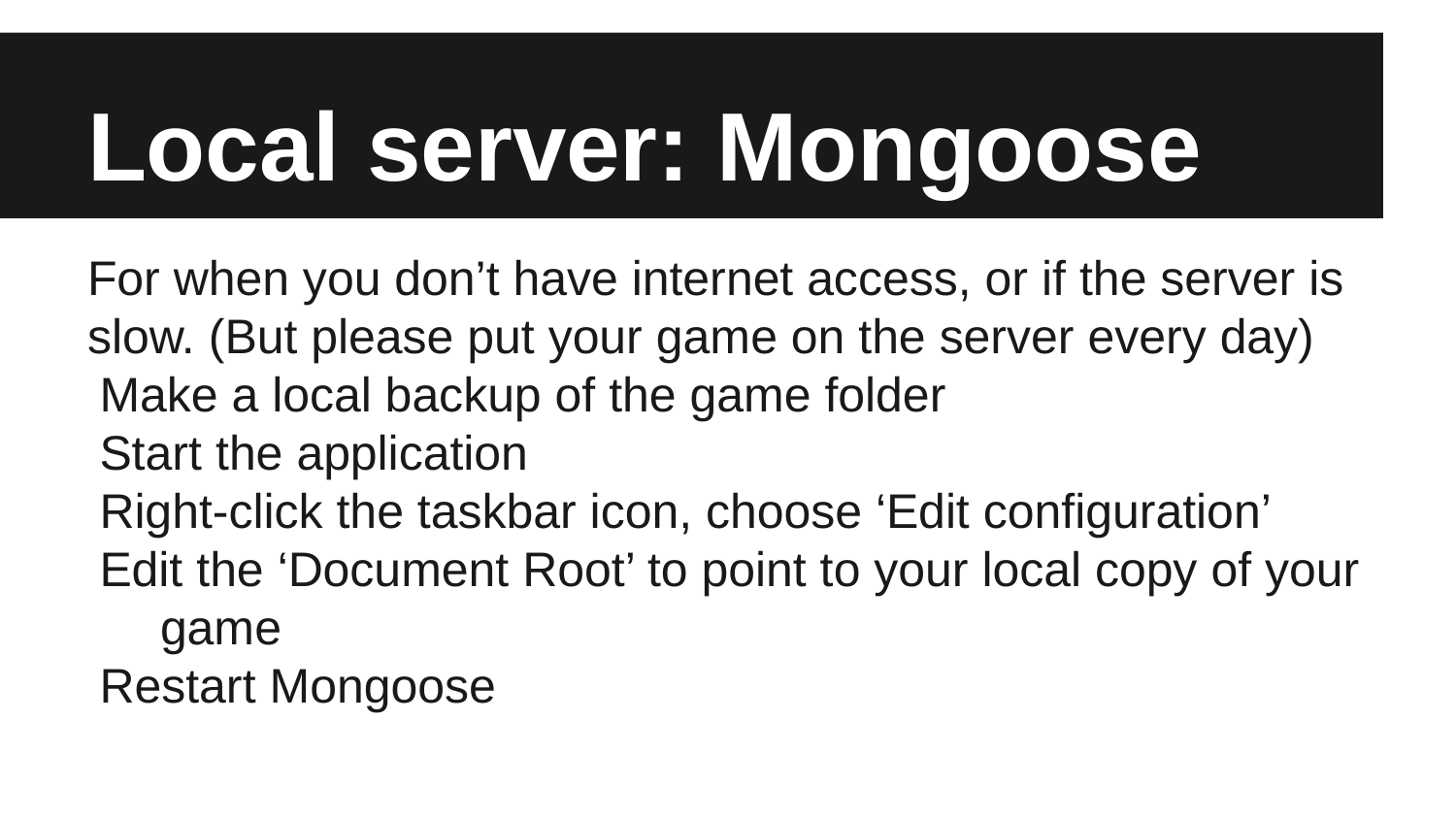

# Local server: Mongoose
For when you don’t have internet access, or if the server is slow. (But please put your game on the server every day)
Make a local backup of the game folder
Start the application
Right-click the taskbar icon, choose ‘Edit configuration’
Edit the ‘Document Root’ to point to your local copy of your game
Restart Mongoose